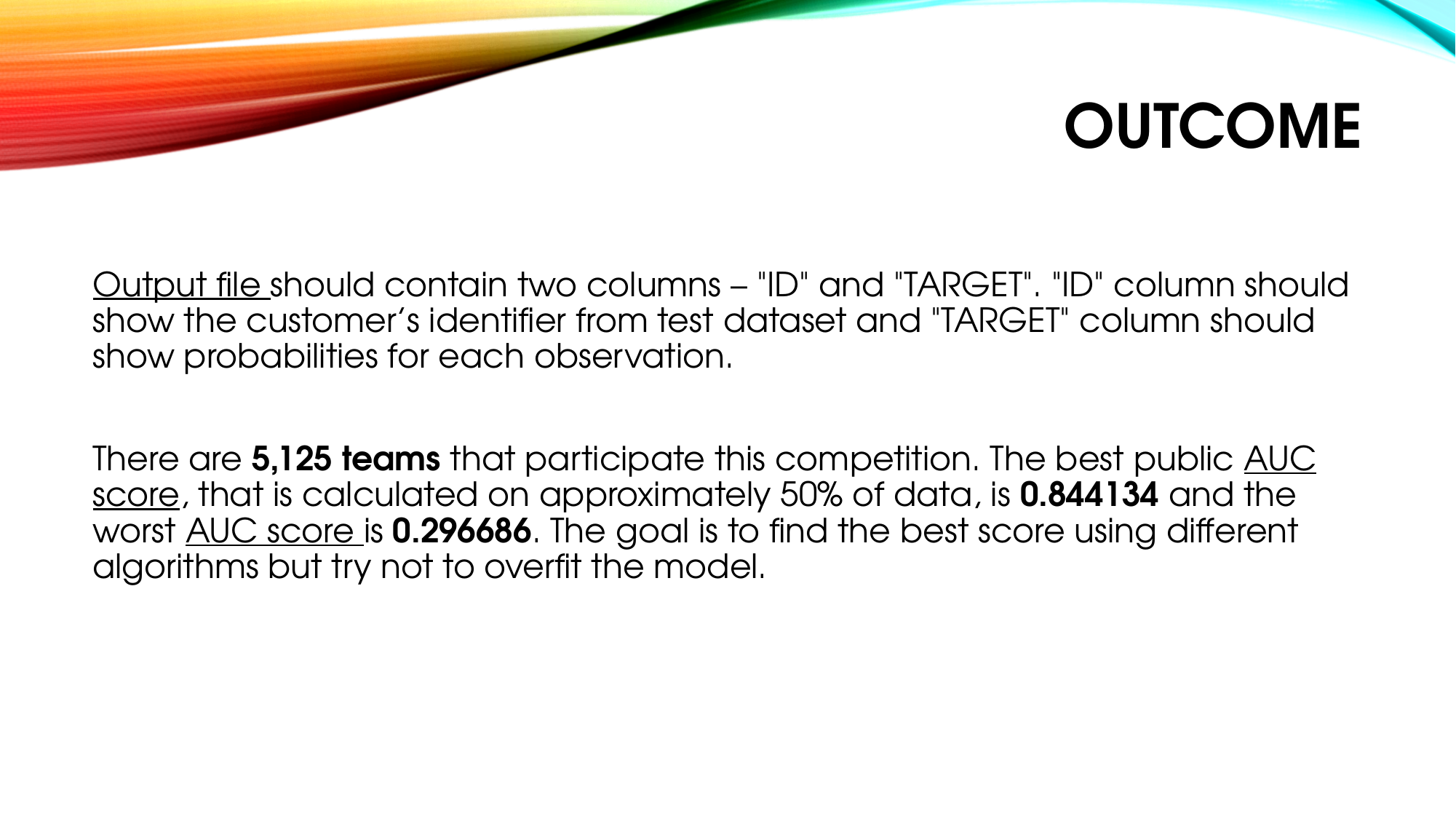

# Outcome
Output file should contain two columns – "ID" and "TARGET". "ID" column should show the customer’s identifier from test dataset and "TARGET" column should show probabilities for each observation.

There are 5,125 teams that participate this competition. The best public AUC score, that is calculated on approximately 50% of data, is 0.844134 and the worst AUC score is 0.296686. The goal is to find the best score using different algorithms but try not to overfit the model.